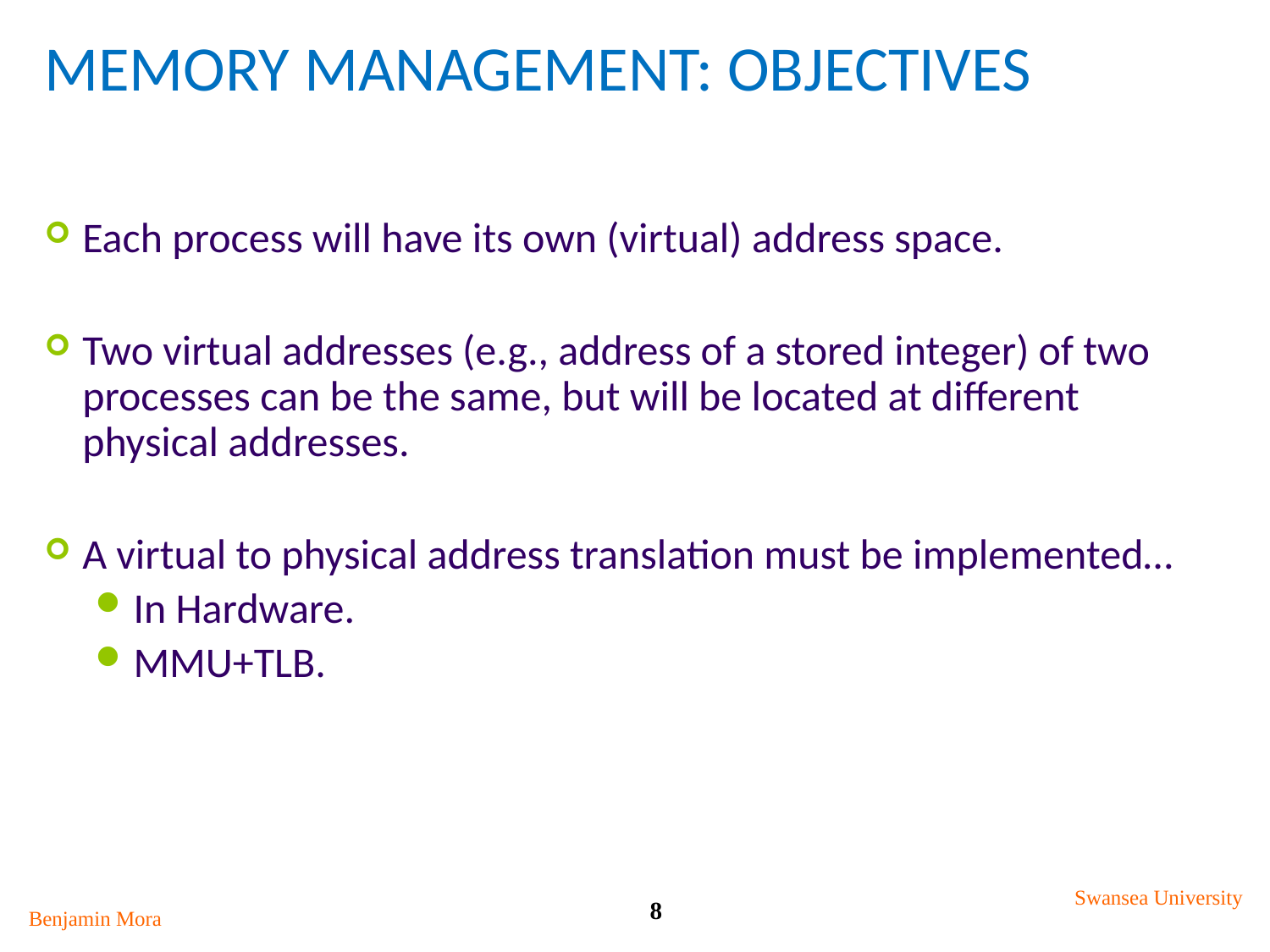

# Memory Management: Objectives

Each process will have its own (virtual) address space.

Two virtual addresses (e.g., address of a stored integer) of two processes can be the same, but will be located at different physical addresses.

A virtual to physical address translation must be implemented…
In Hardware.
MMU+TLB.
Swansea University
8
Benjamin Mora